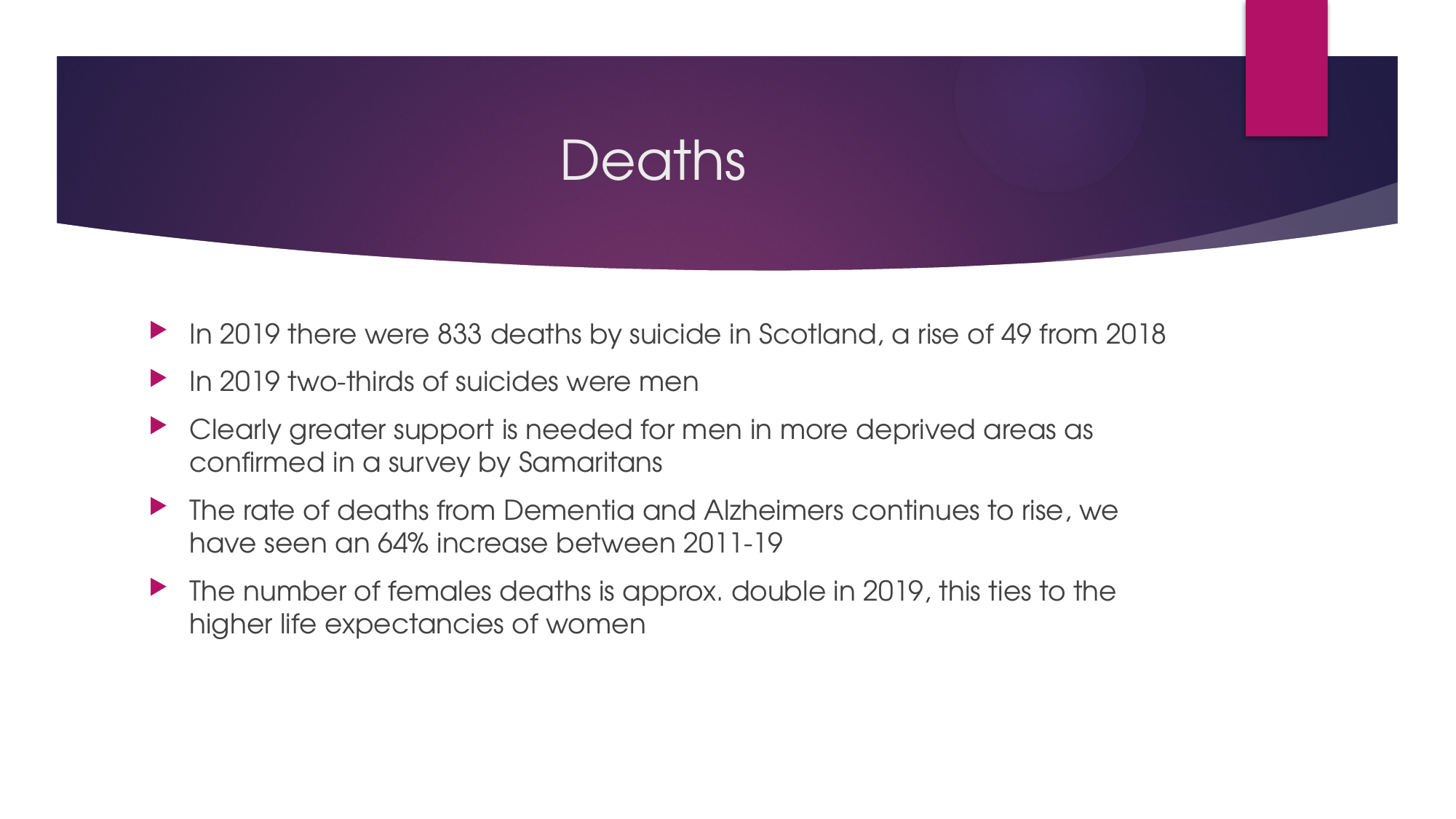

# Deaths
In 2019 there were 833 deaths by suicide in Scotland, a rise of 49 from 2018
In 2019 two-thirds of suicides were men
Clearly greater support is needed for men in more deprived areas as confirmed in a survey by Samaritans
The rate of deaths from Dementia and Alzheimers continues to rise, we have seen an 64% increase between 2011-19
The number of females deaths is approx. double in 2019, this ties to the higher life expectancies of women